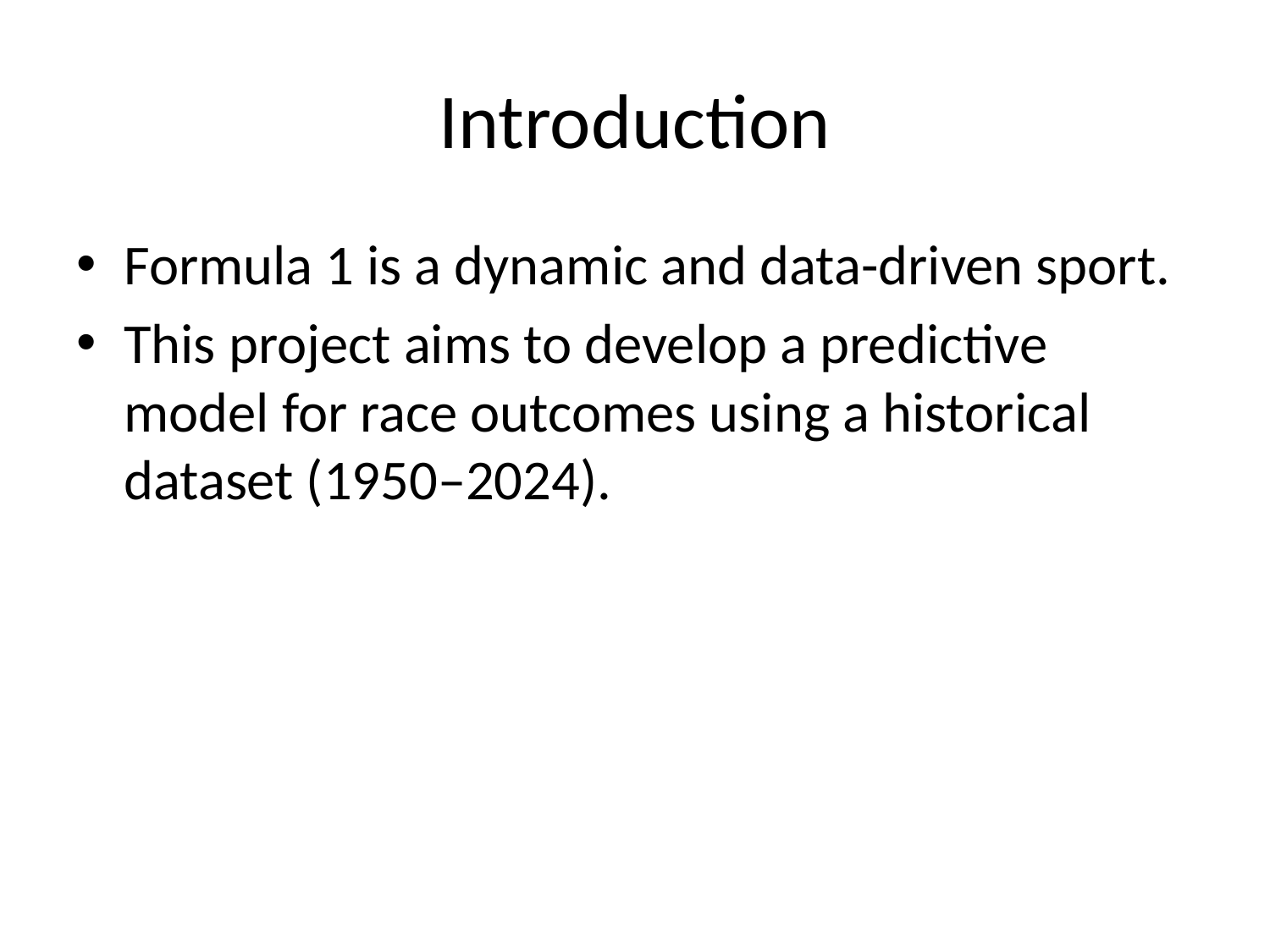

# Introduction
Formula 1 is a dynamic and data-driven sport.
This project aims to develop a predictive model for race outcomes using a historical dataset (1950–2024).